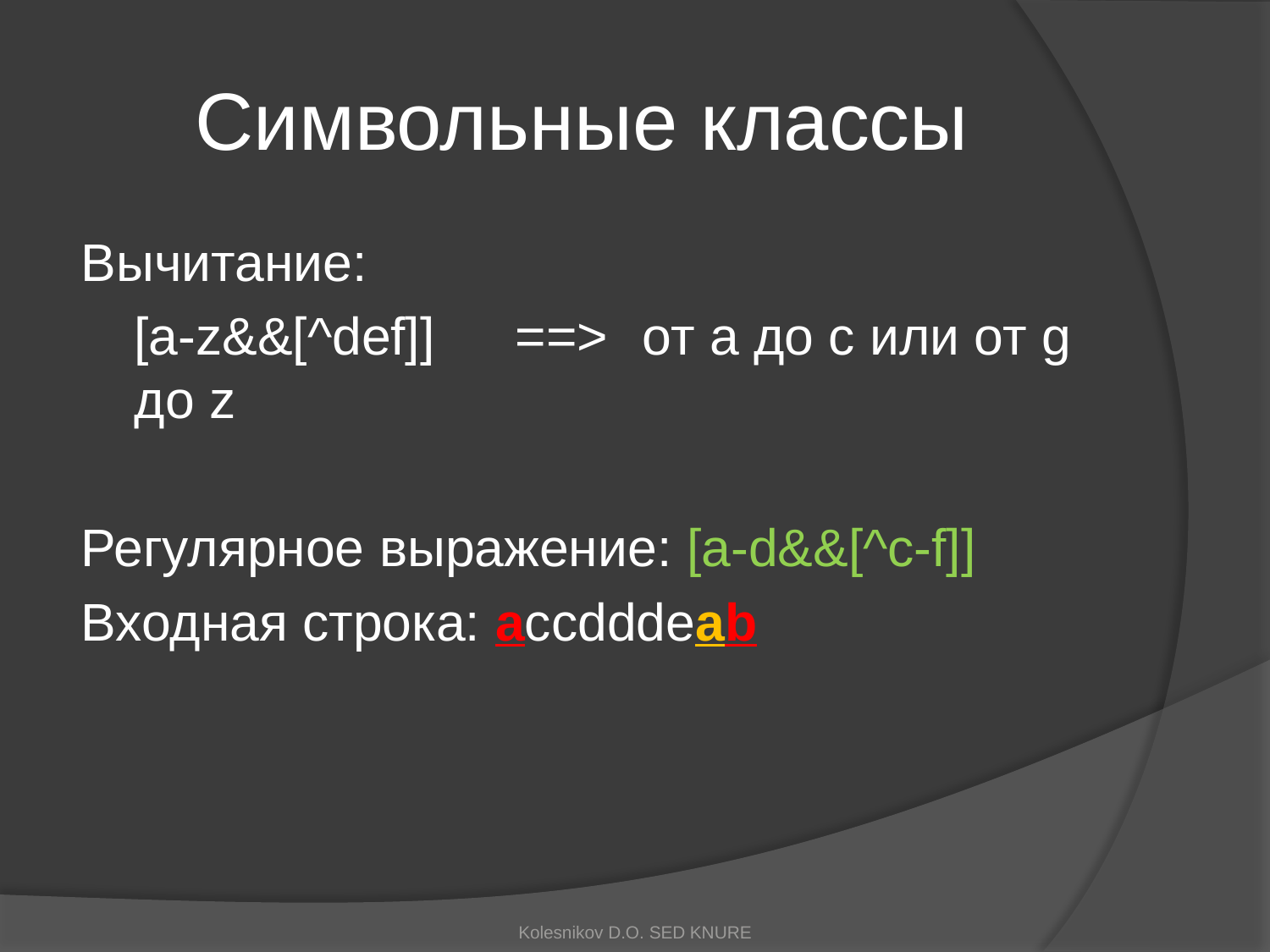

# Символьные классы
Вычитание:
	[a-z&&[^def]]	==>	от a до c или от g до z

Регулярное выражение: [a-d&&[^c-f]]
Входная строка: accdddeab

Kolesnikov D.O. SED KNURE